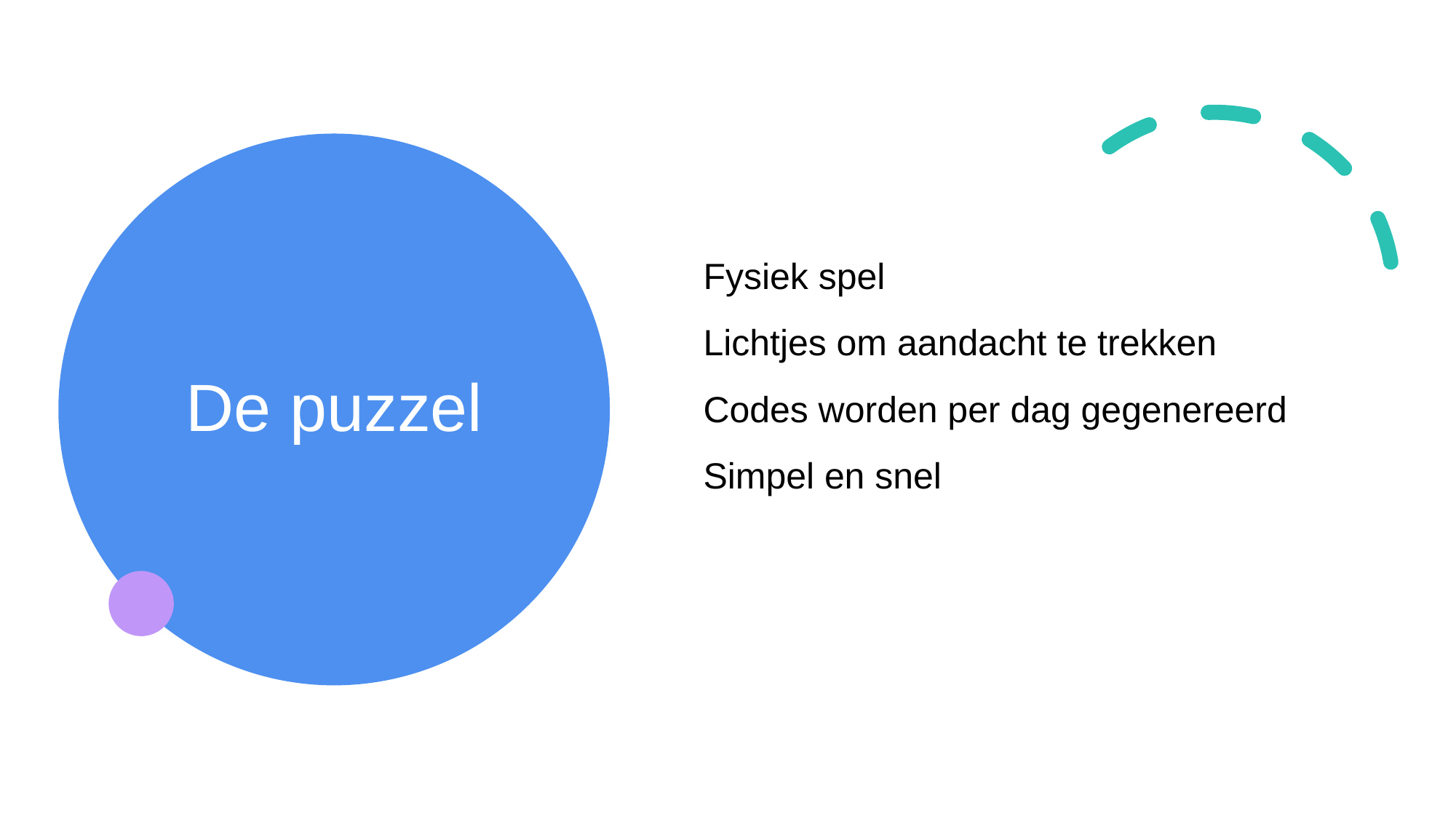

Fysiek spel
Lichtjes om aandacht te trekken
Codes worden per dag gegenereerd
Simpel en snel

# De puzzel